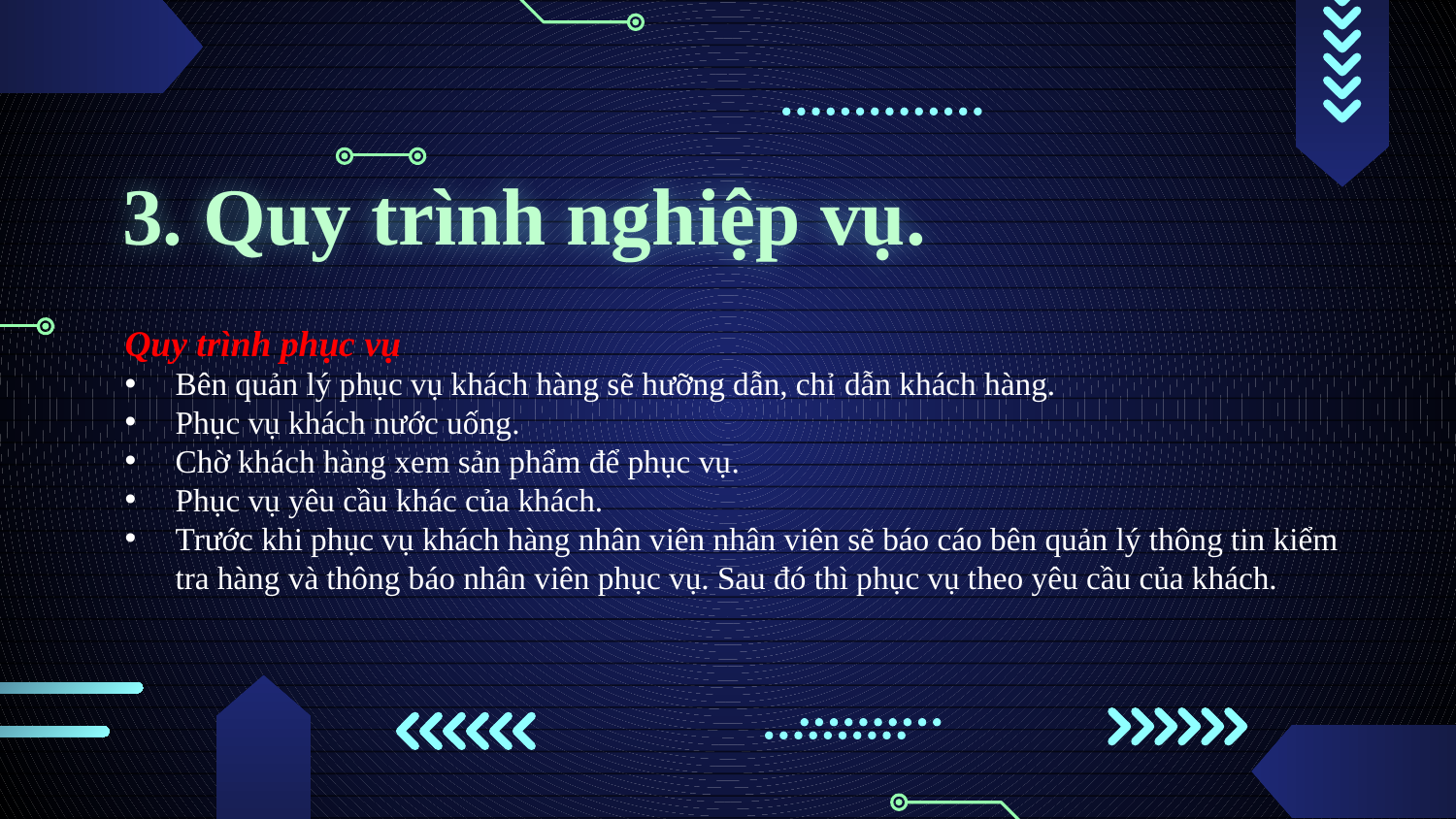

# 3. Quy trình nghiệp vụ.
Quy trình phục vụ
Bên quản lý phục vụ khách hàng sẽ hưỡng dẫn, chỉ dẫn khách hàng.
Phục vụ khách nước uống.
Chờ khách hàng xem sản phẩm để phục vụ.
Phục vụ yêu cầu khác của khách.
Trước khi phục vụ khách hàng nhân viên nhân viên sẽ báo cáo bên quản lý thông tin kiểm tra hàng và thông báo nhân viên phục vụ. Sau đó thì phục vụ theo yêu cầu của khách.